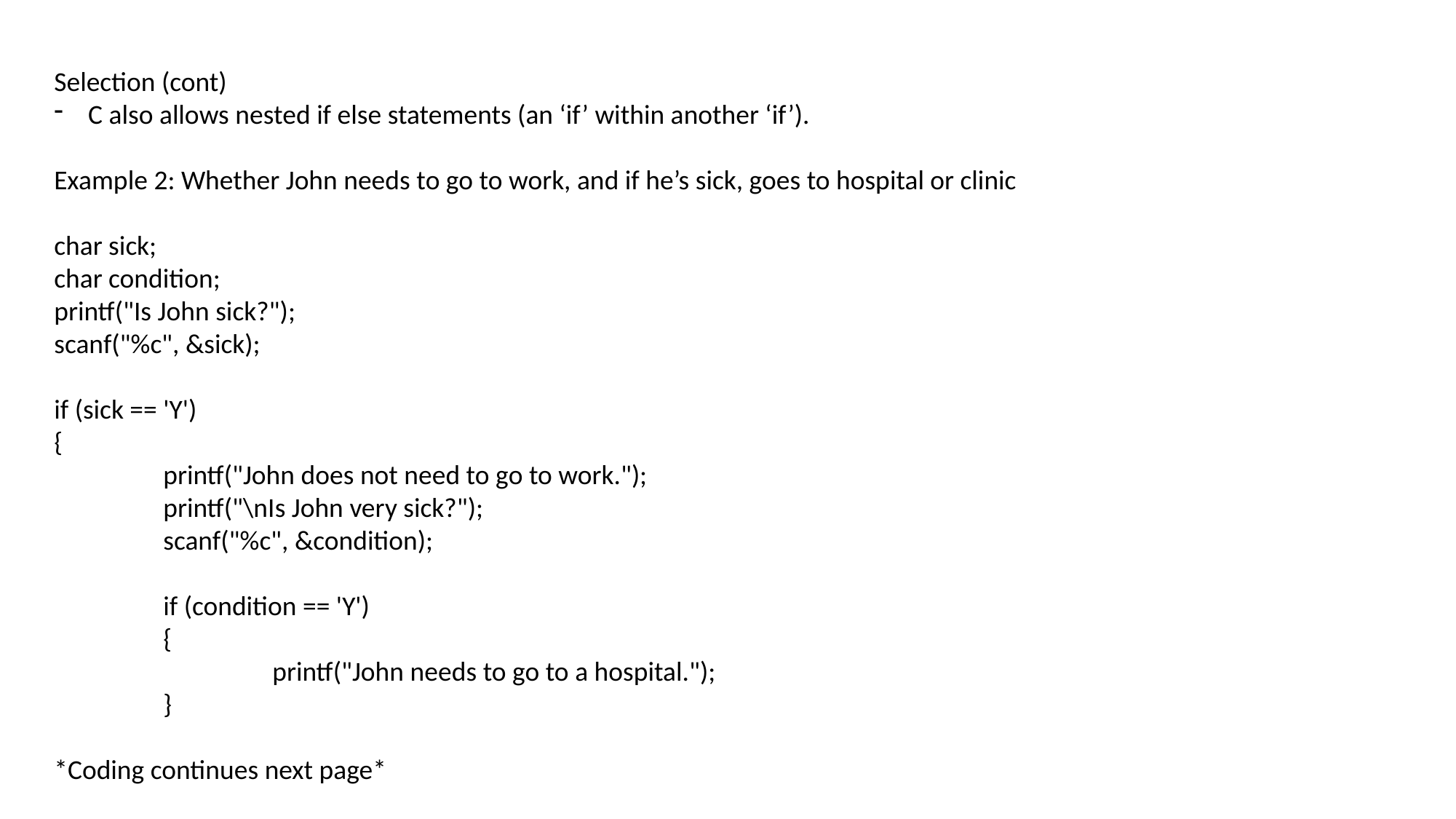

Selection (cont)
C also allows nested if else statements (an ‘if’ within another ‘if’).

Example 2: Whether John needs to go to work, and if he’s sick, goes to hospital or clinic

char sick;
char condition;
printf("Is John sick?");
scanf("%c", &sick);

if (sick == 'Y')
{
	printf("John does not need to go to work.");
	printf("\nIs John very sick?");
	scanf("%c", &condition);

	if (condition == 'Y')
	{
		printf("John needs to go to a hospital.");
	}

*Coding continues next page*